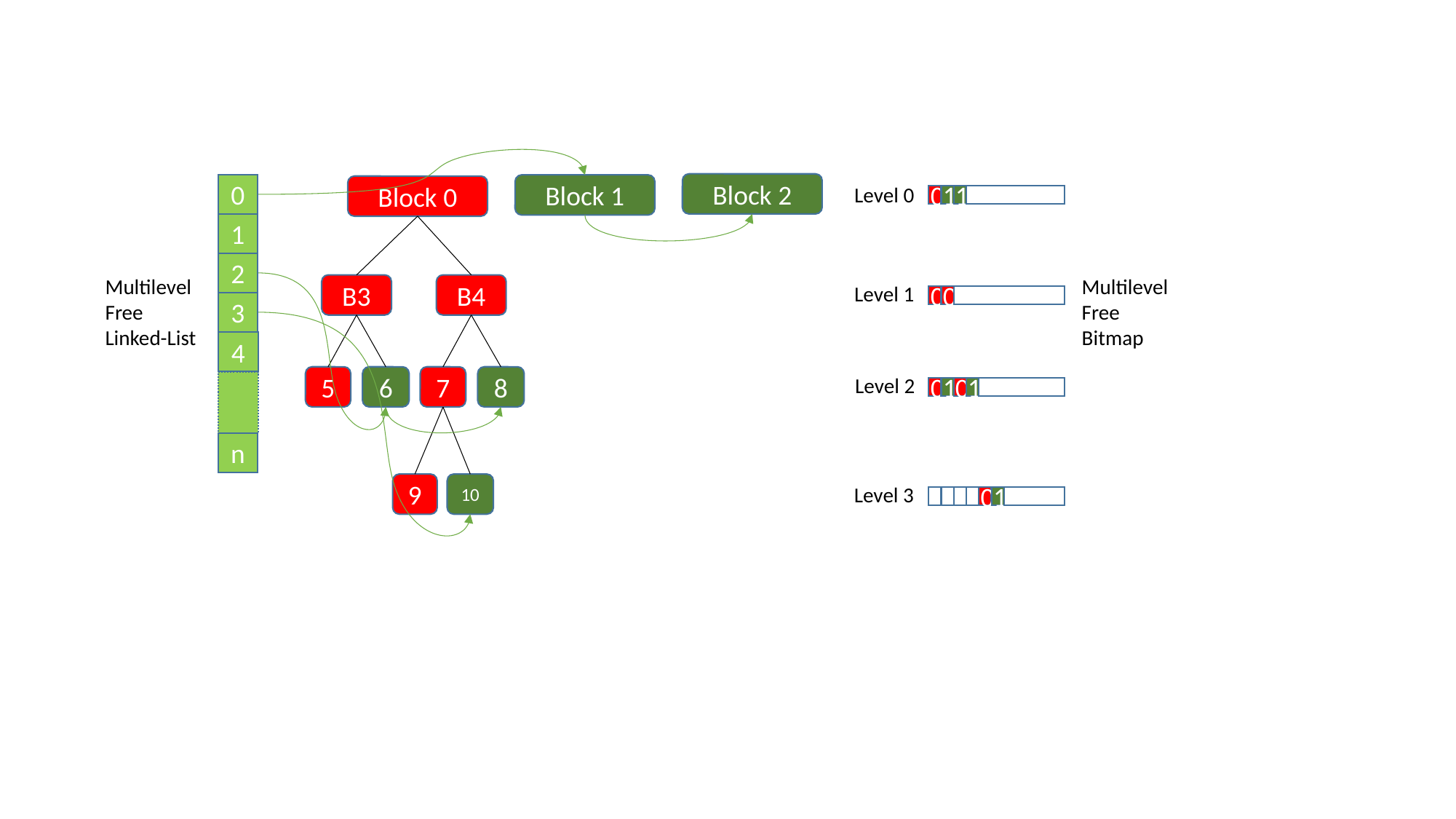

Block 2
Block 1
Block 0
B3
B4
5
6
7
8
9
10
0
Level 0
0
1
1

0
0

0
1
0
1

0
1

1
2
Multilevel
Free
Linked-List
Multilevel
Free
Bitmap
Level 1
3
4
Level 2

n
Level 3